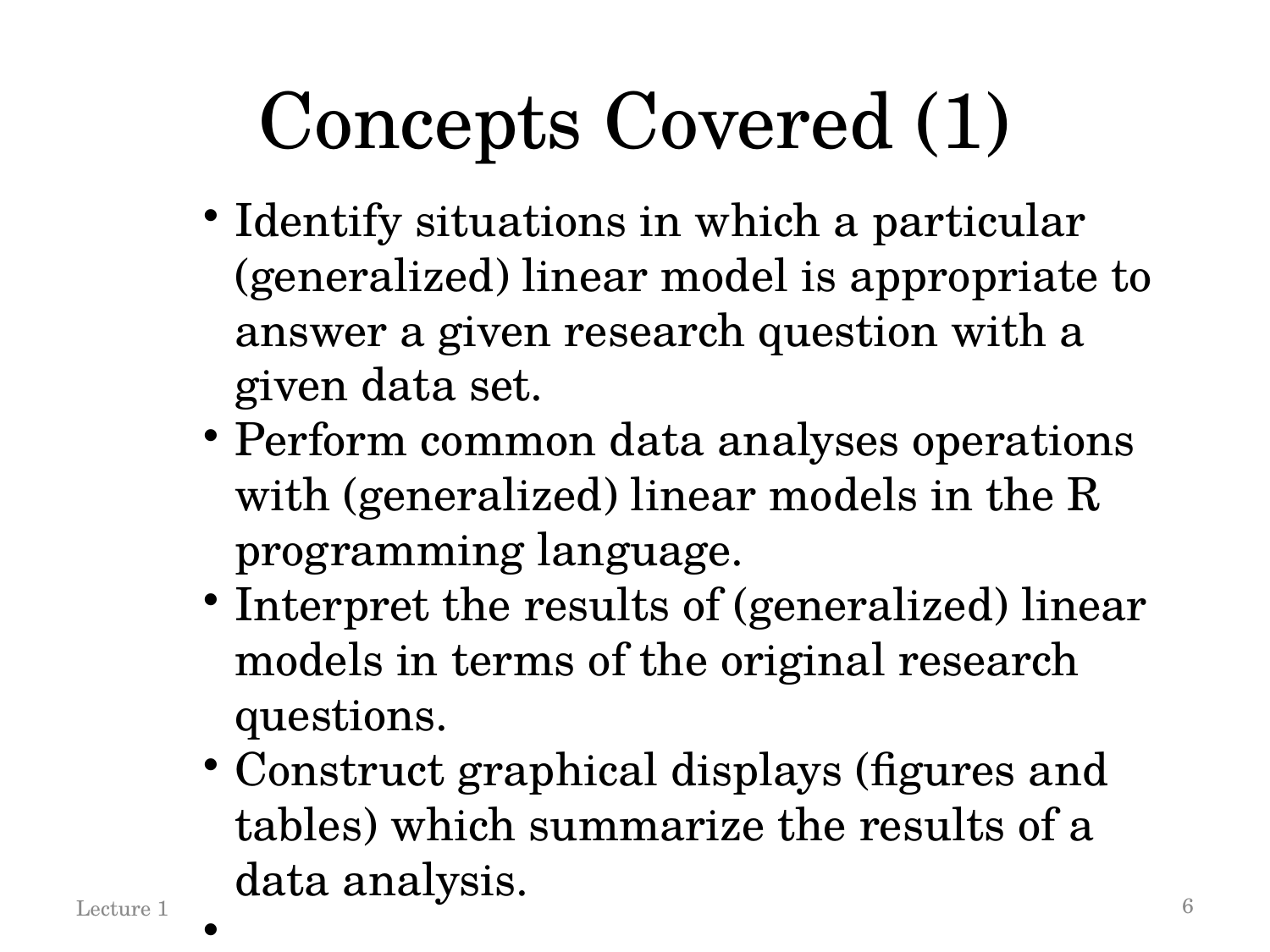

Concepts Covered (1)
Identify situations in which a particular (generalized) linear model is appropriate to answer a given research question with a given data set.
Perform common data analyses operations with (generalized) linear models in the R programming language.
Interpret the results of (generalized) linear models in terms of the original research questions.
Construct graphical displays (figures and tables) which summarize the results of a data analysis.

Lecture 1
6